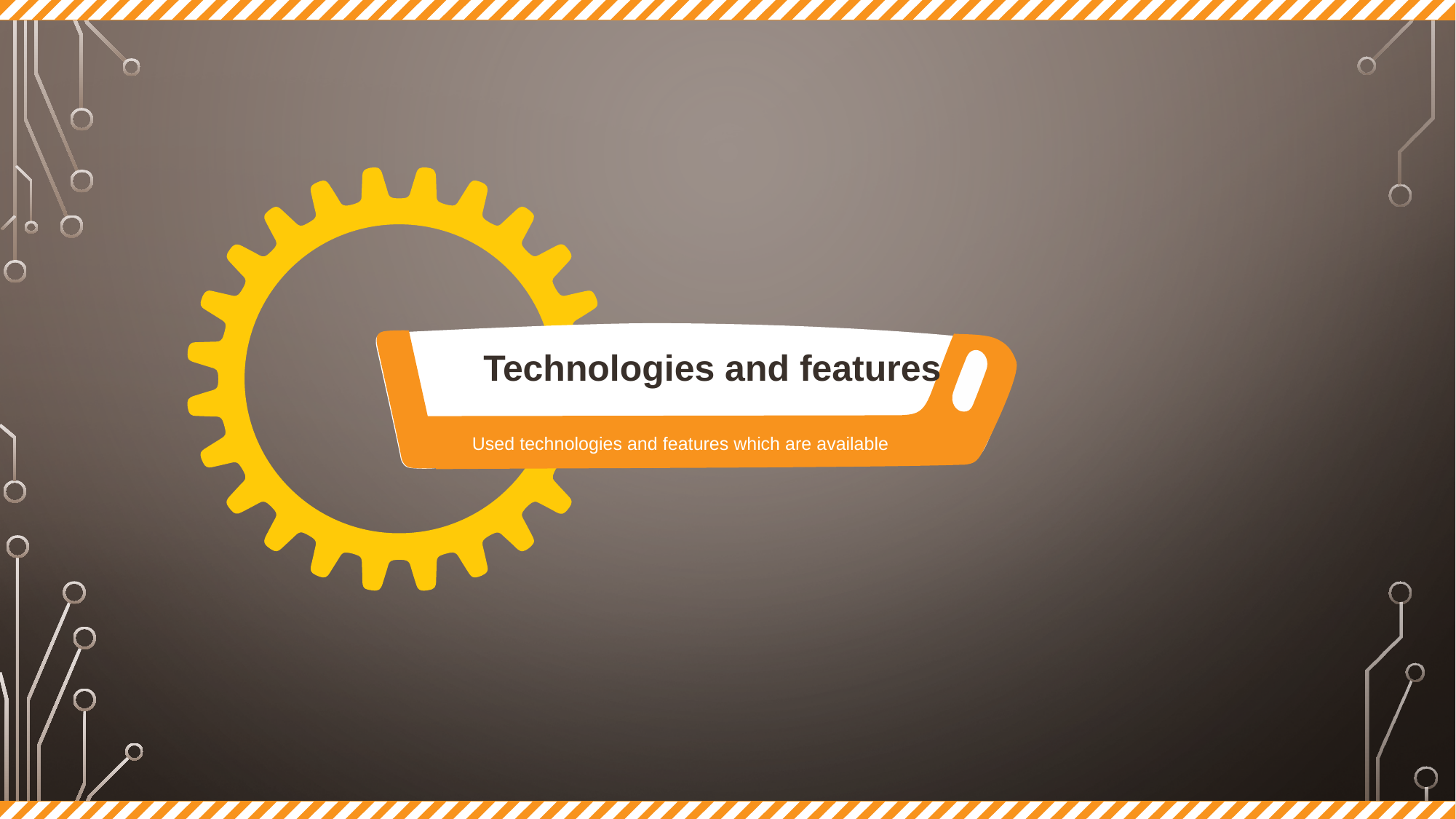

Technologies and features

Used technologies and features which are available